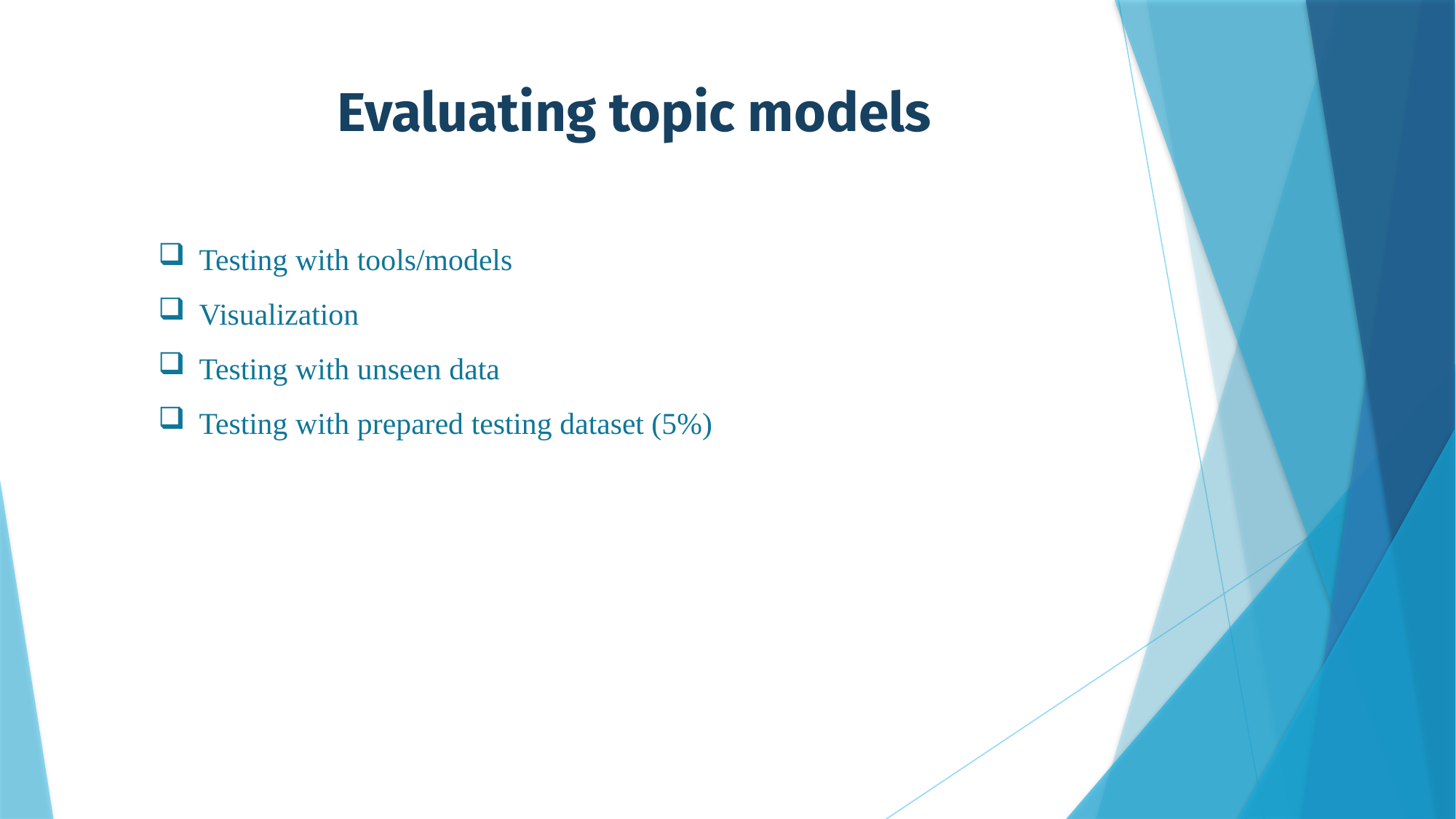

Evaluating topic models
Testing with tools/models
Visualization
Testing with unseen data
Testing with prepared testing dataset (5%)